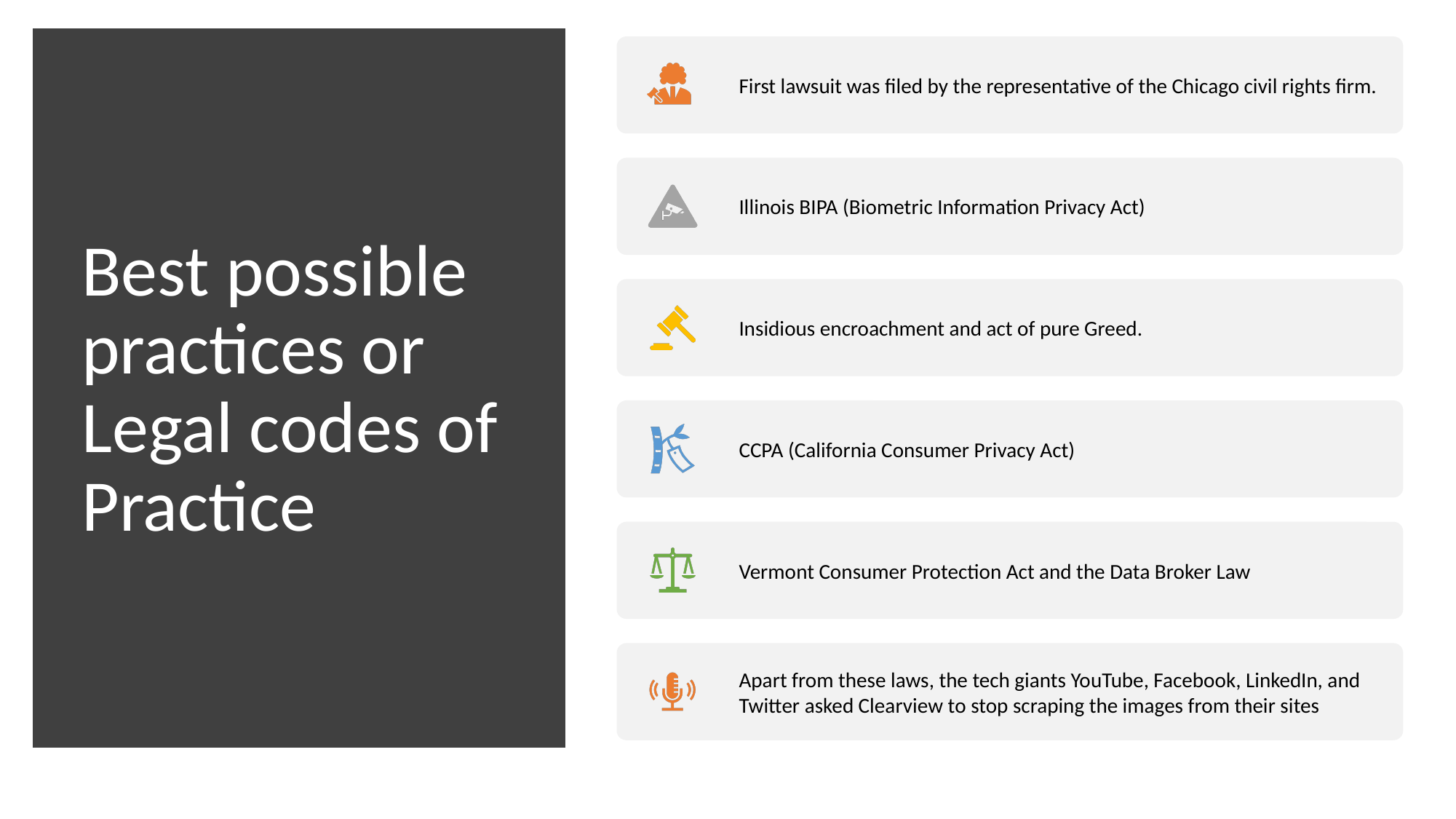

First lawsuit was filed by the representative of the Chicago civil rights firm.
Illinois BIPA (Biometric Information Privacy Act)
Insidious encroachment and act of pure Greed.
CCPA (California Consumer Privacy Act)
Vermont Consumer Protection Act and the Data Broker Law
Apart from these laws, the tech giants YouTube, Facebook, LinkedIn, and Twitter asked Clearview to stop scraping the images from their sites
# Best possible practices or Legal codes of Practice